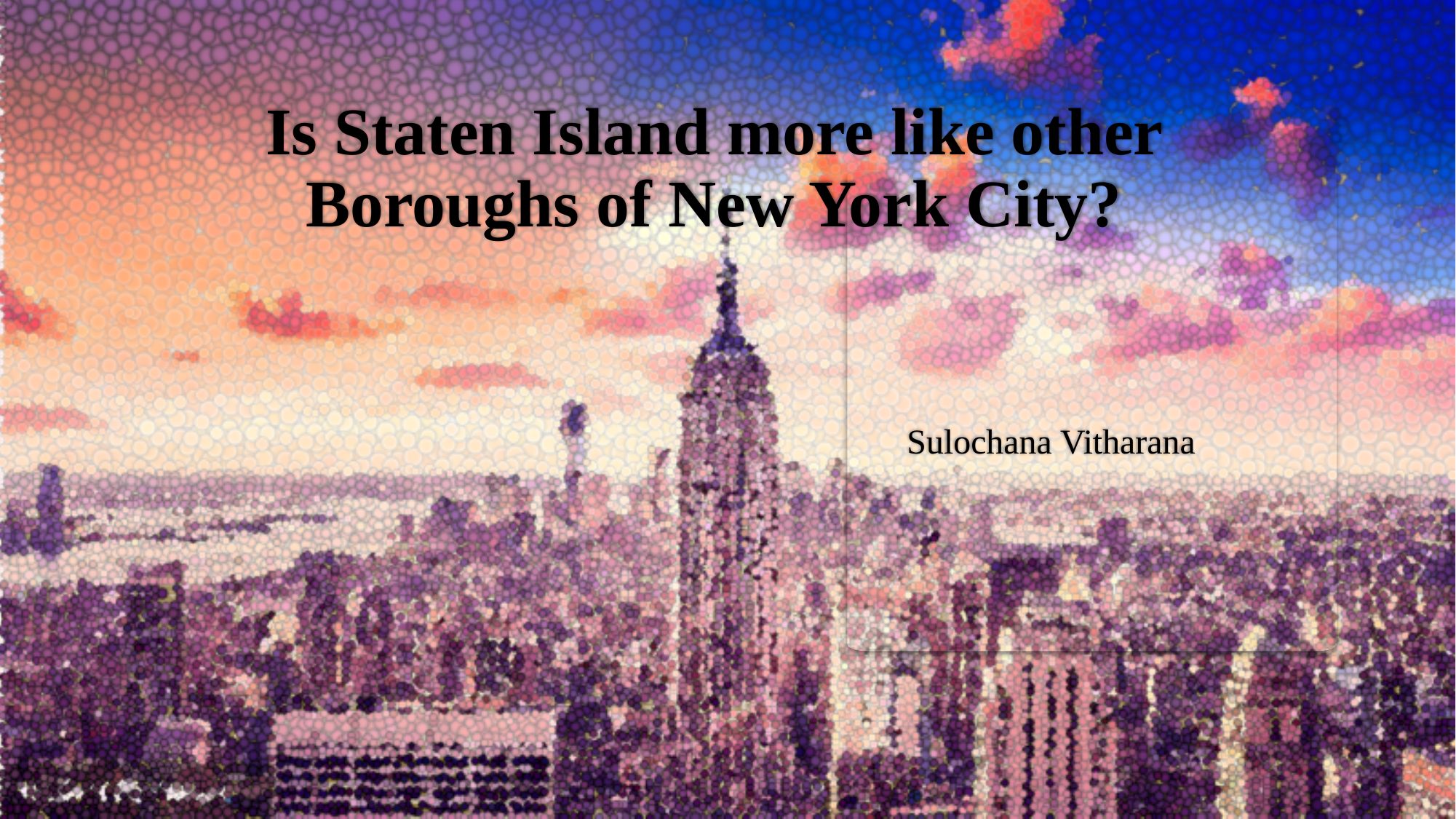

# Is Staten Island more like other Boroughs of New York City?

Sulochana Vitharana